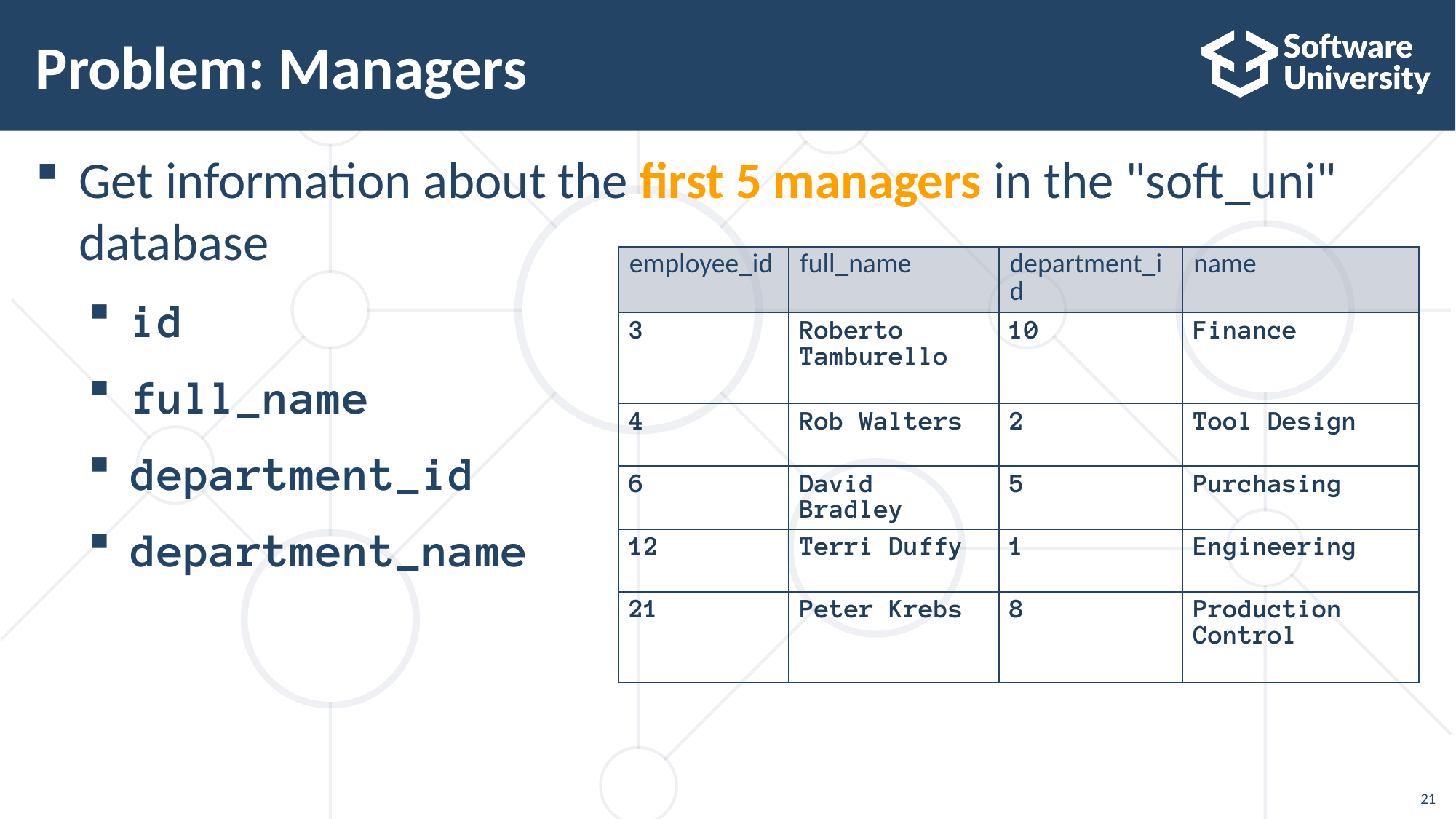

# Problem: Managers
Get information about the first 5 managers in the "soft_uni"     database
id
full_name
department_id
department_name

| employee\_id | full\_name | department\_id | name |
| --- | --- | --- | --- |
| 3 | Roberto Tamburello | 10 | Finance |
| 4 | Rob Walters | 2 | Tool Design |
| 6 | David Bradley | 5 | Purchasing |
| 12 | Terri Duffy | 1 | Engineering |
| 21 | Peter Krebs | 8 | Production Control |
21